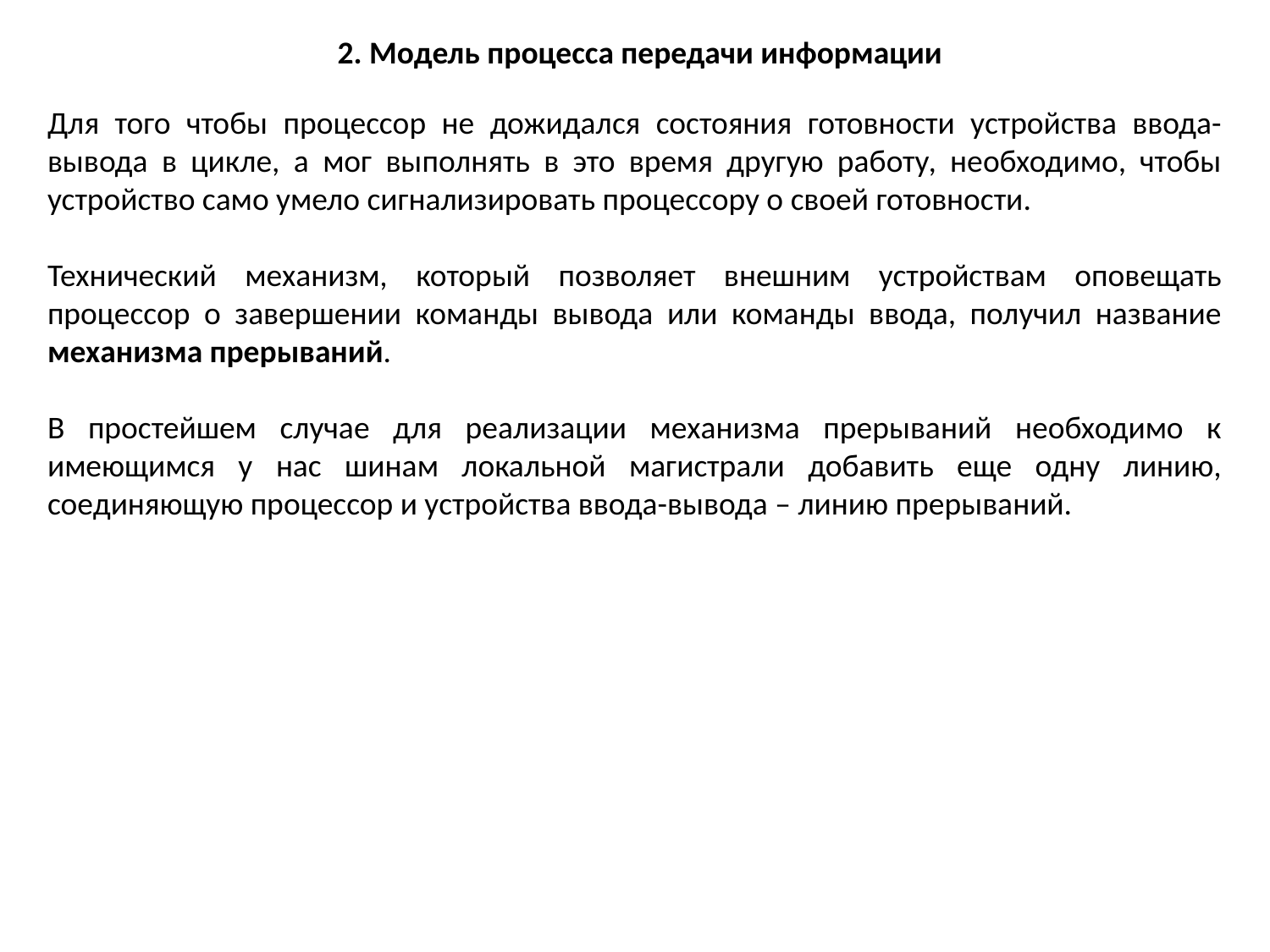

2. Модель процесса передачи информации
Для того чтобы процессор не дожидался состояния готовности устройства ввода-вывода в цикле, а мог выполнять в это время другую работу, необходимо, чтобы устройство само умело сигнализировать процессору о своей готовности.

Технический механизм, который позволяет внешним устройствам оповещать процессор о завершении команды вывода или команды ввода, получил название механизма прерываний.

В простейшем случае для реализации механизма прерываний необходимо к имеющимся у нас шинам локальной магистрали добавить еще одну линию, соединяющую процессор и устройства ввода-вывода – линию прерываний.